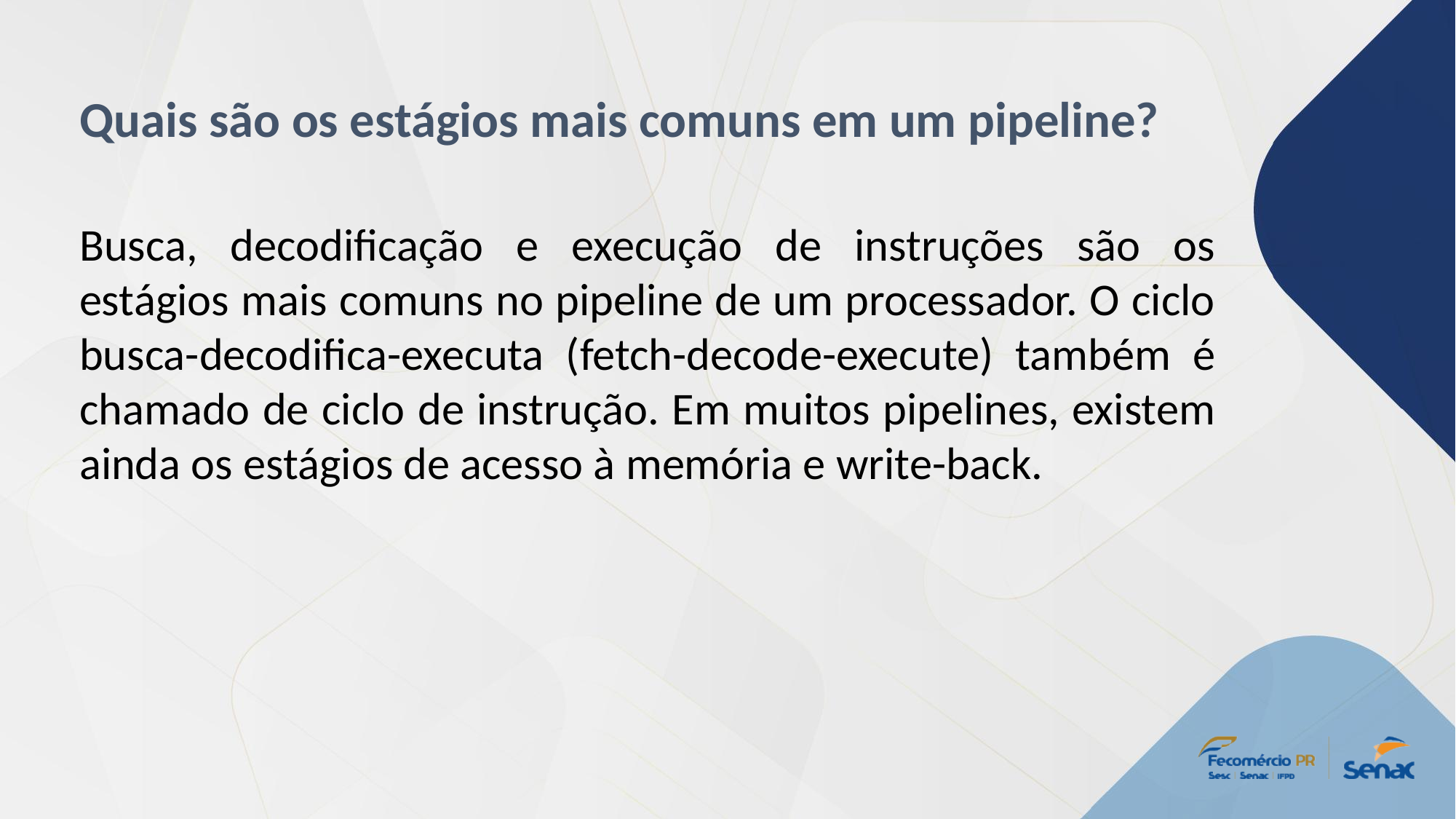

Quais são os estágios mais comuns em um pipeline?
Busca, decodificação e execução de instruções são os estágios mais comuns no pipeline de um processador. O ciclo busca-decodifica-executa (fetch-decode-execute) também é chamado de ciclo de instrução. Em muitos pipelines, existem ainda os estágios de acesso à memória e write-back.